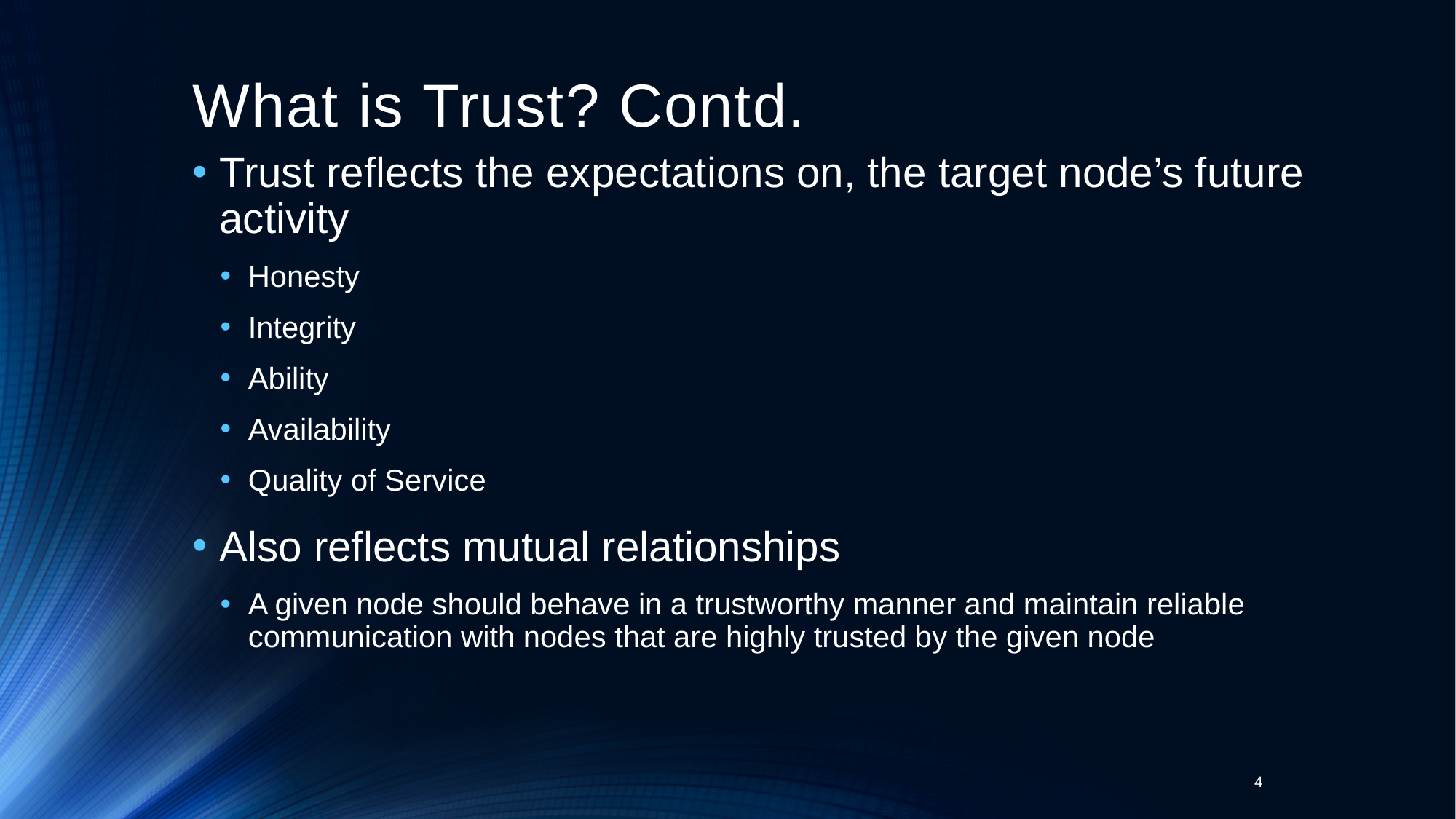

# What is Trust? Contd.
Trust reflects the expectations on, the target node’s future activity
Honesty
Integrity
Ability
Availability
Quality of Service
Also reflects mutual relationships
A given node should behave in a trustworthy manner and maintain reliable communication with nodes that are highly trusted by the given node
4